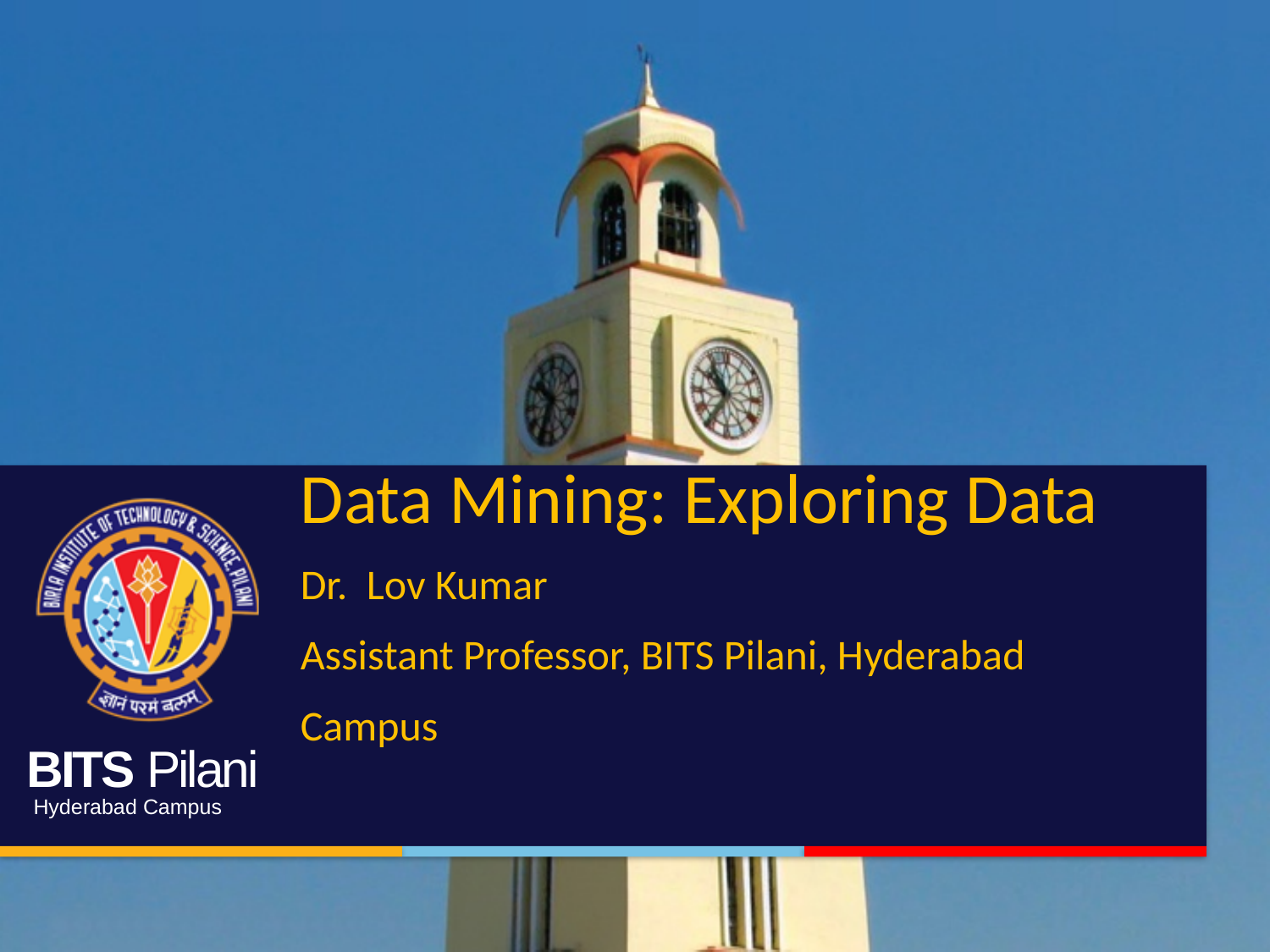

# Data Mining: Exploring Data Dr.  Lov Kumar Assistant Professor, BITS Pilani, Hyderabad Campus